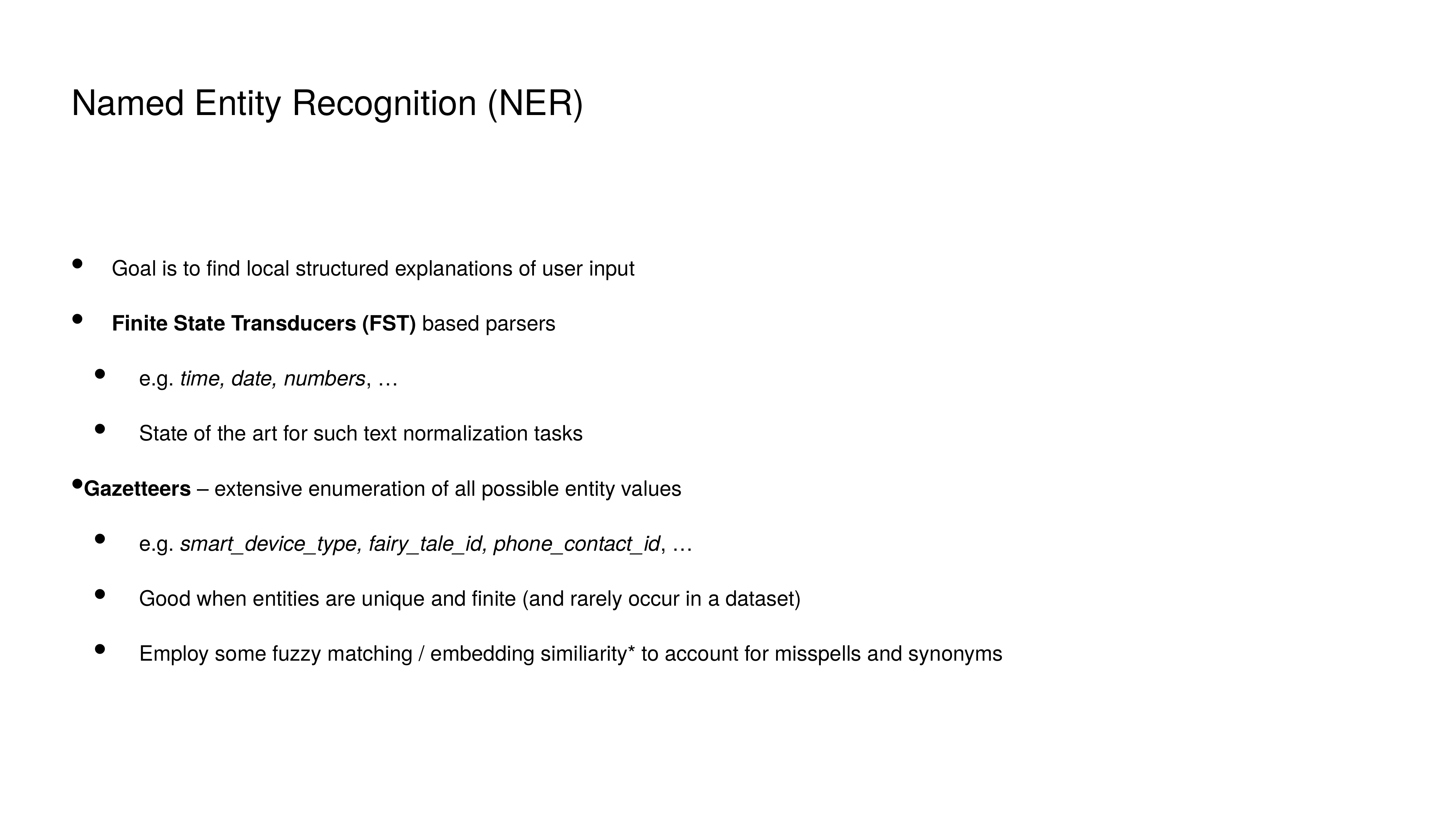

# Named Entity Recognition (NER)
Goal is to find local structured explanations of user input
Finite State Transducers (FST) based parsers
e.g. time, date, numbers, …
State of the art for such text normalization tasks
Gazetteers – extensive enumeration of all possible entity values
e.g. smart_device_type, fairy_tale_id, phone_contact_id, …
Good when entities are unique and finite (and rarely occur in a dataset)
Employ some fuzzy matching / embedding similiarity* to account for misspells and synonyms